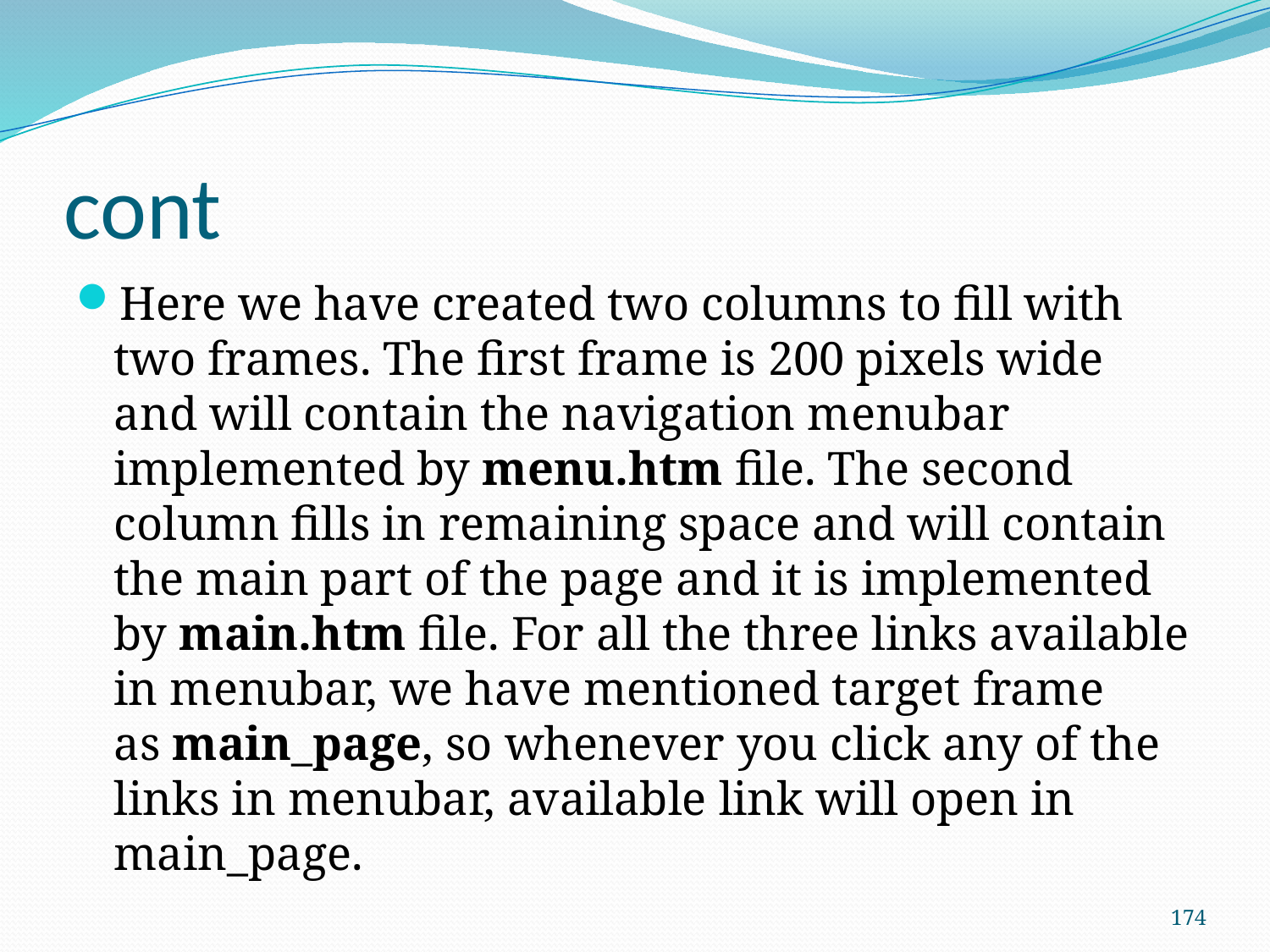

# cont
Here we have created two columns to fill with two frames. The first frame is 200 pixels wide and will contain the navigation menubar implemented by menu.htm file. The second column fills in remaining space and will contain the main part of the page and it is implemented by main.htm file. For all the three links available in menubar, we have mentioned target frame as main_page, so whenever you click any of the links in menubar, available link will open in main_page.
174